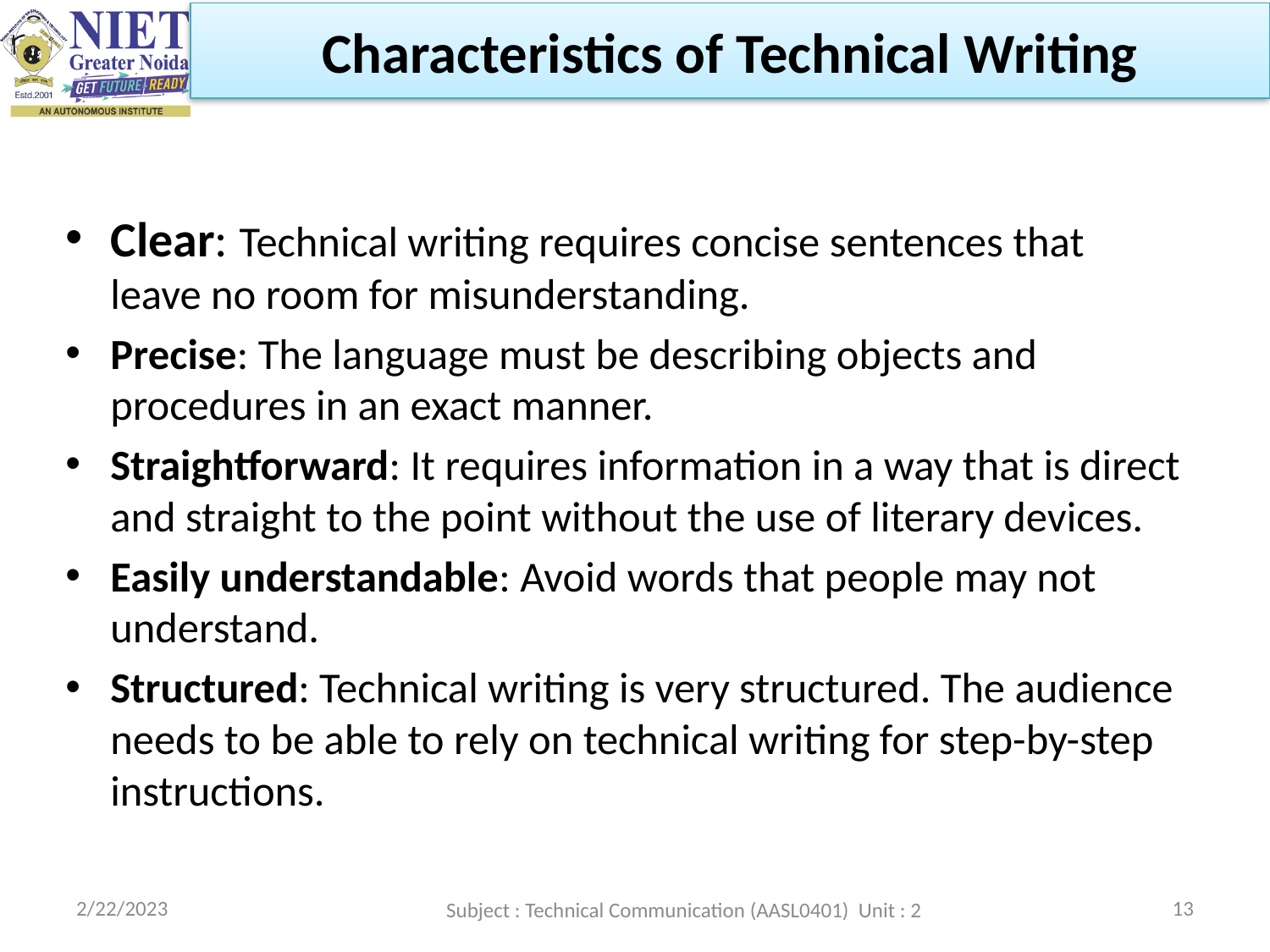

Characteristics of Technical Writing
Clear: Technical writing requires concise sentences that leave no room for misunderstanding.
Precise: The language must be describing objects and procedures in an exact manner.
Straightforward: It requires information in a way that is direct and straight to the point without the use of literary devices.
Easily understandable: Avoid words that people may not understand.
Structured: Technical writing is very structured. The audience needs to be able to rely on technical writing for step-by-step instructions.
2/22/2023
13
Subject : Technical Communication (AASL0401)  Unit : 2